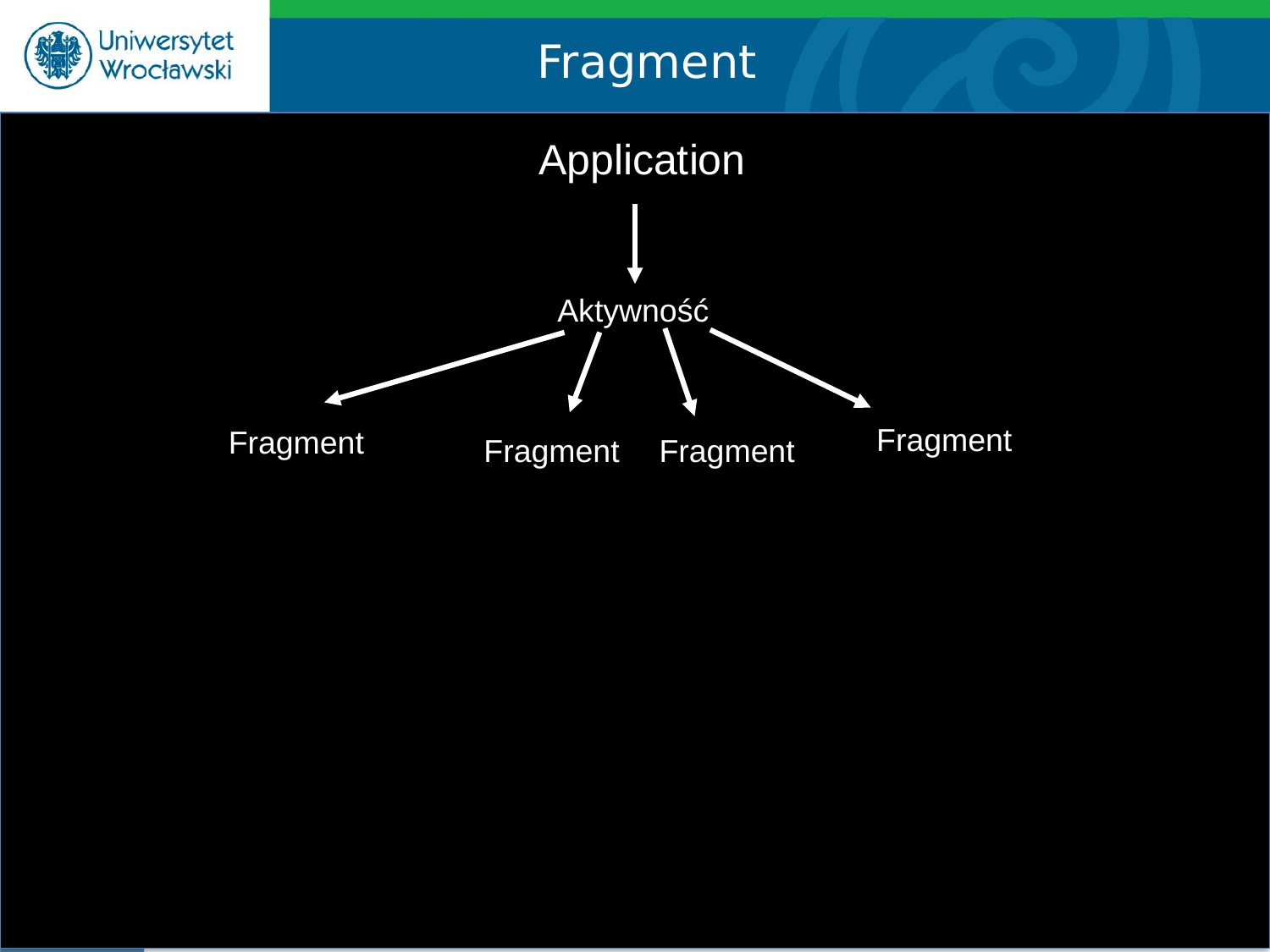

Fragment

Application
Aktywność
Fragment
Fragment
Fragment
Fragment